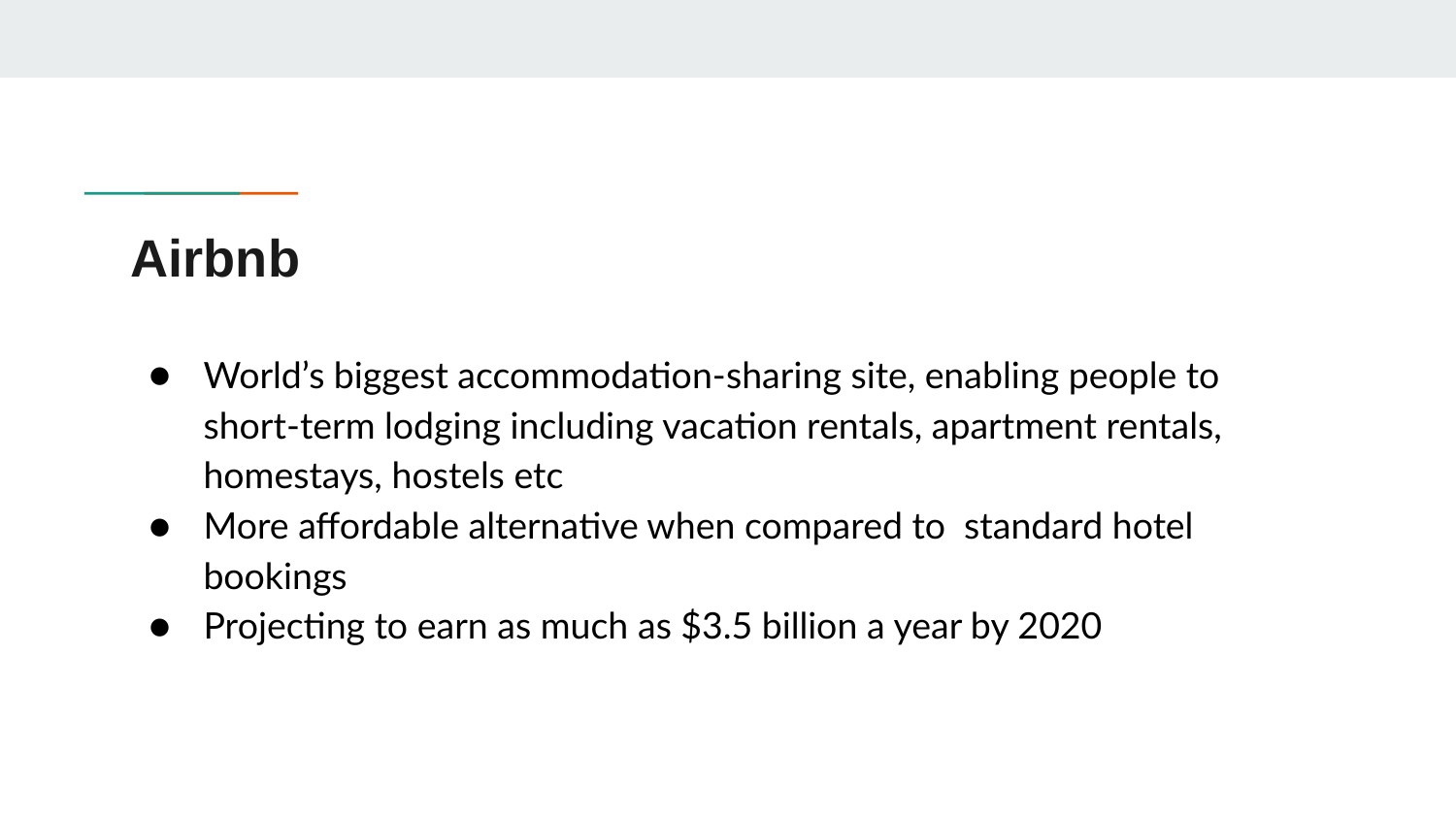

# Airbnb
World’s biggest accommodation-sharing site, enabling people to short-term lodging including vacation rentals, apartment rentals, homestays, hostels etc
More affordable alternative when compared to  standard hotel bookings
Projecting to earn as much as $3.5 billion a year by 2020